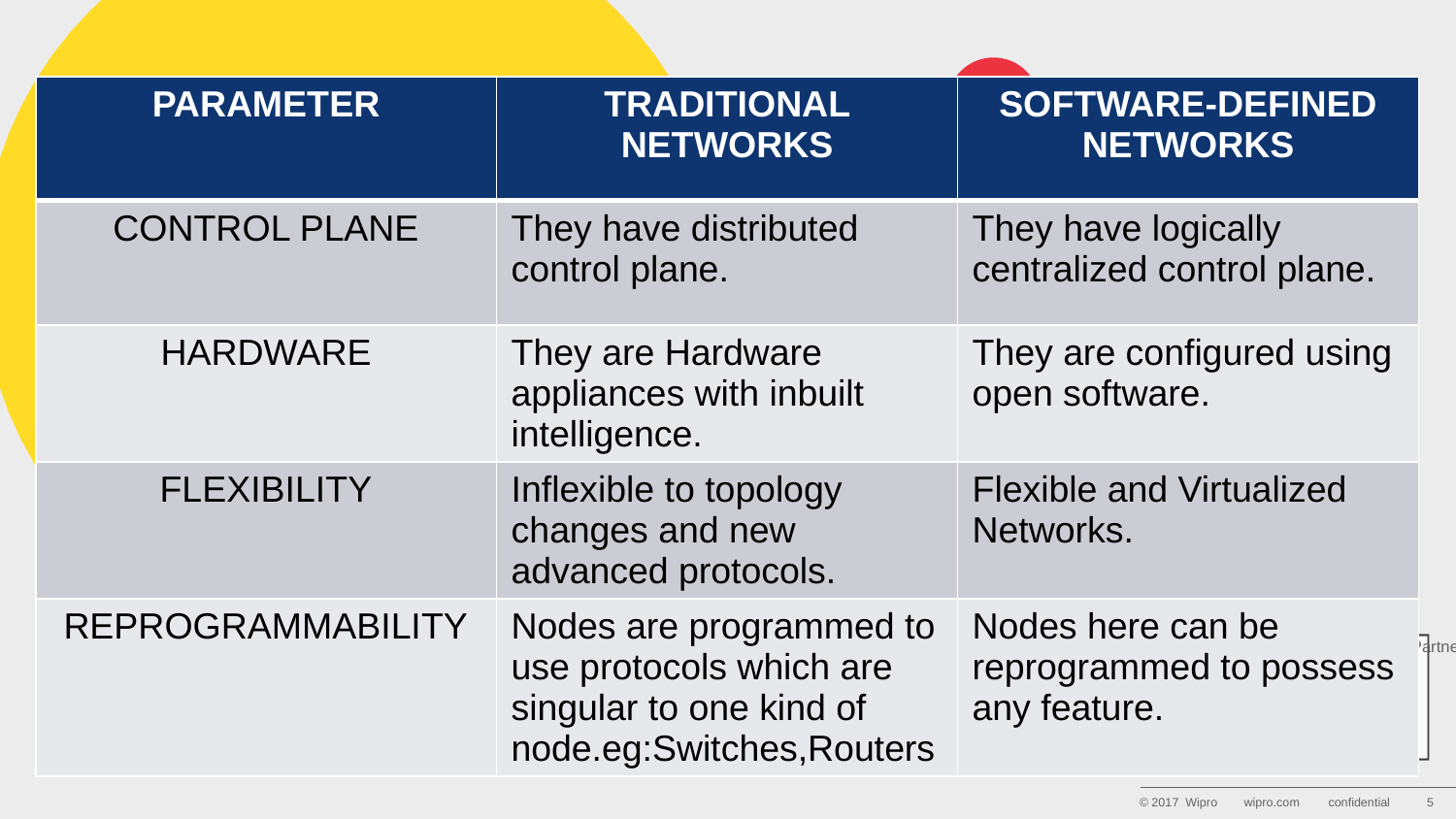

| PARAMETER | TRADITIONAL NETWORKS | SOFTWARE-DEFINED NETWORKS |
| --- | --- | --- |
| CONTROL PLANE | They have distributed control plane. | They have logically centralized control plane. |
| HARDWARE | They are Hardware appliances with inbuilt intelligence. | They are configured using open software. |
| FLEXIBILITY | Inflexible to topology changes and new advanced protocols. | Flexible and Virtualized Networks. |
| REPROGRAMMABILITY | Nodes are programmed to use protocols which are singular to one kind of node.eg:Switches,Routers | Nodes here can be reprogrammed to possess any feature. |